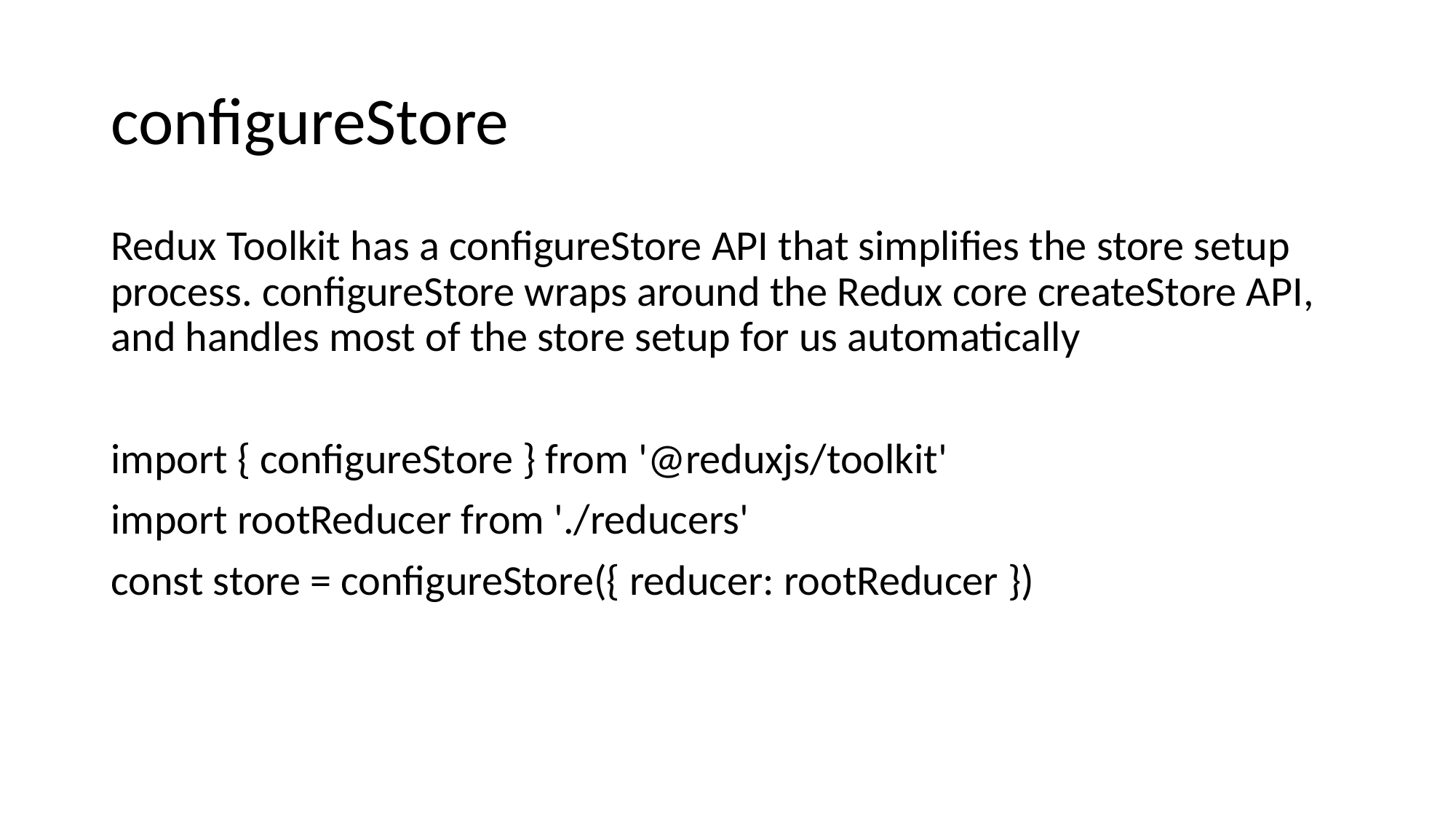

# configureStore
Redux Toolkit has a configureStore API that simplifies the store setup process. configureStore wraps around the Redux core createStore API, and handles most of the store setup for us automatically

import { configureStore } from '@reduxjs/toolkit'
import rootReducer from './reducers'
const store = configureStore({ reducer: rootReducer })